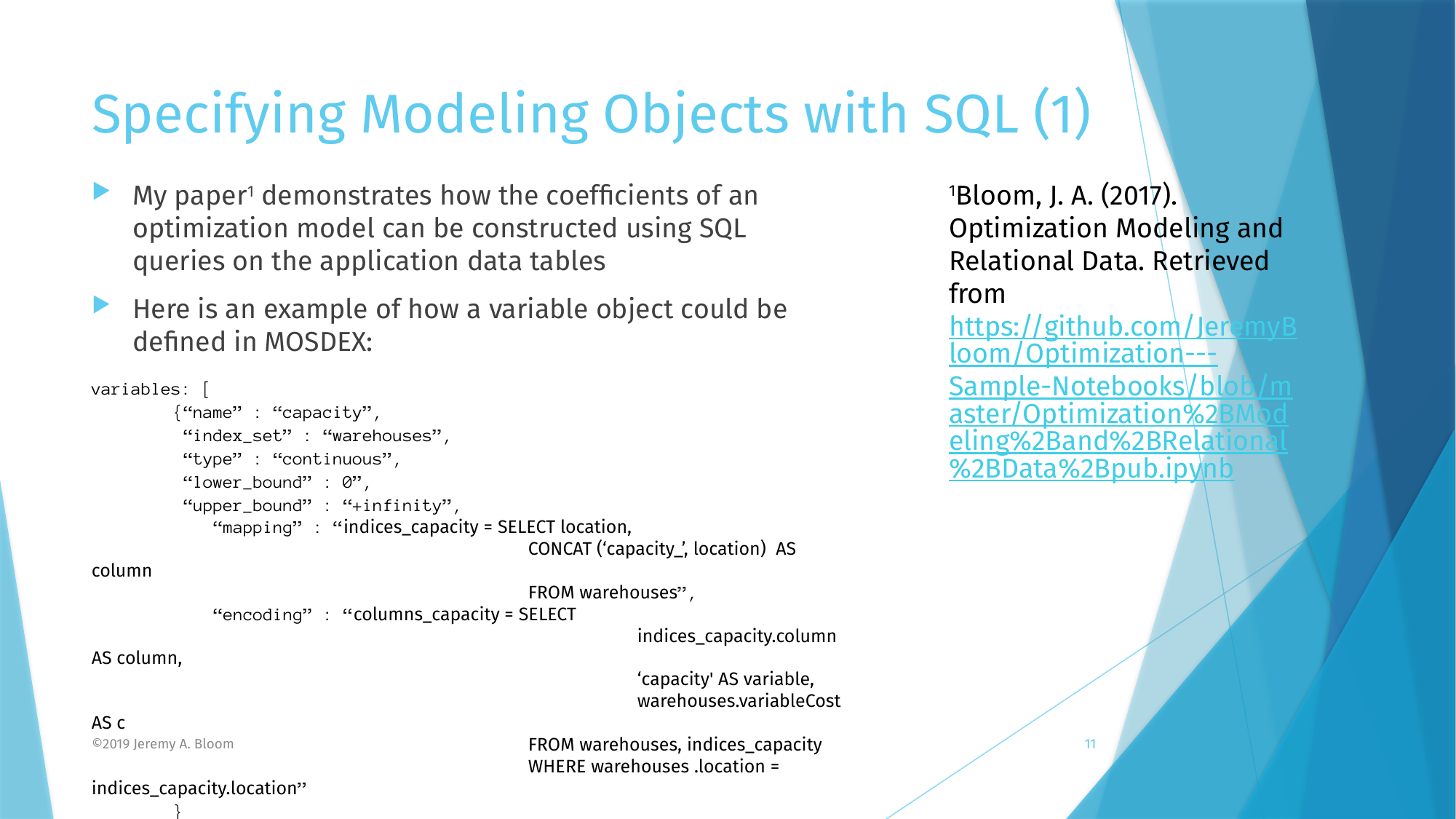

# Specifying Modeling Objects with SQL (1)
1Bloom, J. A. (2017). Optimization Modeling and Relational Data. Retrieved from https://github.com/JeremyBloom/Optimization---Sample-Notebooks/blob/master/Optimization%2BModeling%2Band%2BRelational%2BData%2Bpub.ipynb

My paper1 demonstrates how the coefficients of an optimization model can be constructed using SQL queries on the application data tables
Here is an example of how a variable object could be defined in MOSDEX:
variables: [
	{“name” : “capacity”,
	 “index_set” : “warehouses”,
	 “type” : “continuous”,
	 “lower_bound” : 0”,
	 “upper_bound” : “+infinity”,
	    “mapping” : “indices_capacity = SELECT location,
					CONCAT (‘capacity_’, location)  AS column
					FROM warehouses”,
	    “encoding” : “columns_capacity = SELECT
						indices_capacity.column AS column,
						‘capacity' AS variable,
						warehouses.variableCost AS c
   					FROM warehouses, indices_capacity
					WHERE warehouses .location = indices_capacity.location”
	}
	… more variable objects
]

©2019 Jeremy A. Bloom
11